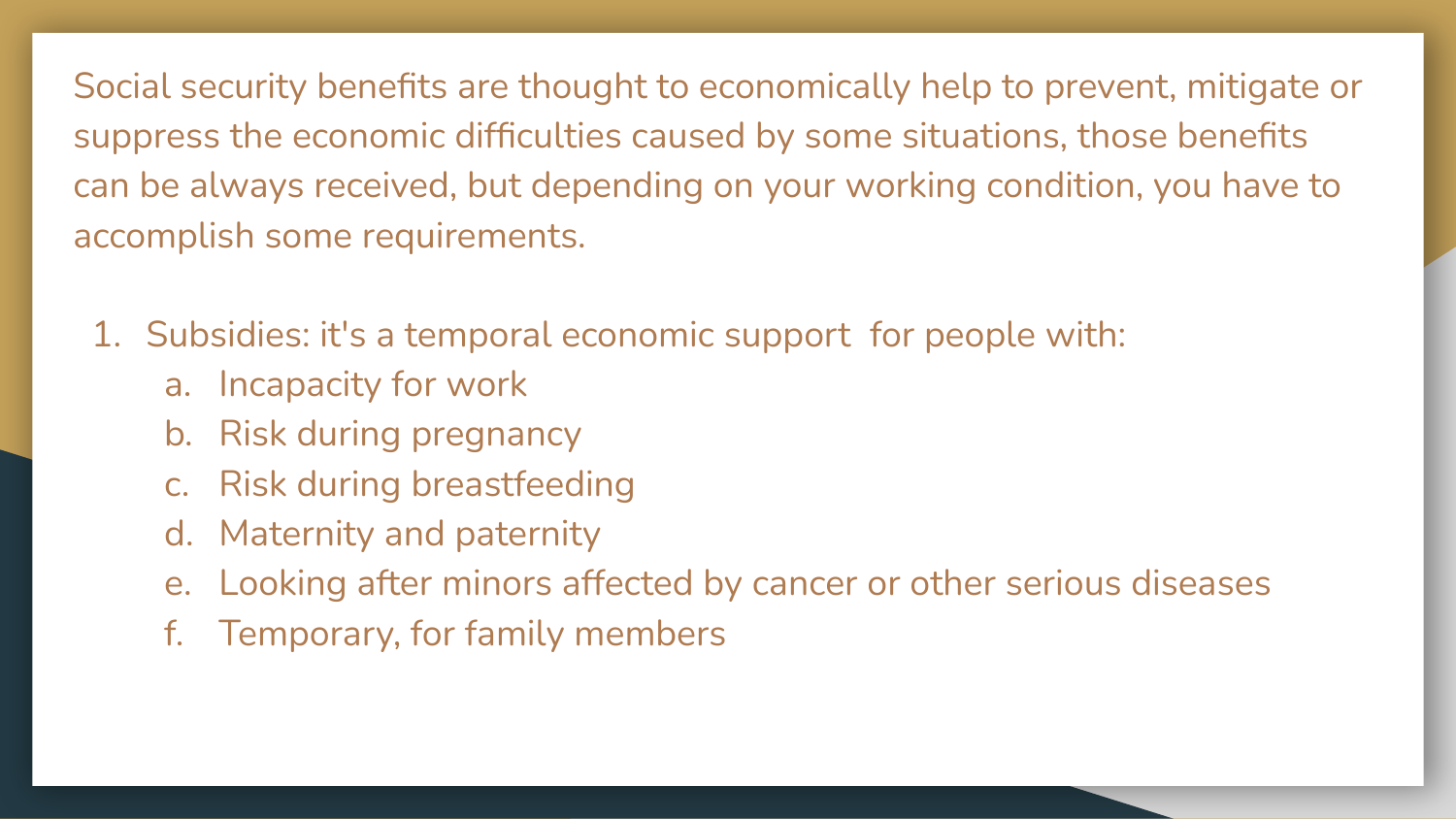

# Social security benefits are thought to economically help to prevent, mitigate or suppress the economic difficulties caused by some situations, those benefits can be always received, but depending on your working condition, you have to accomplish some requirements.

Subsidies: it's a temporal economic support  for people with:
Incapacity for work
Risk during pregnancy
Risk during breastfeeding
Maternity and paternity
Looking after minors affected by cancer or other serious diseases
Temporary, for family members